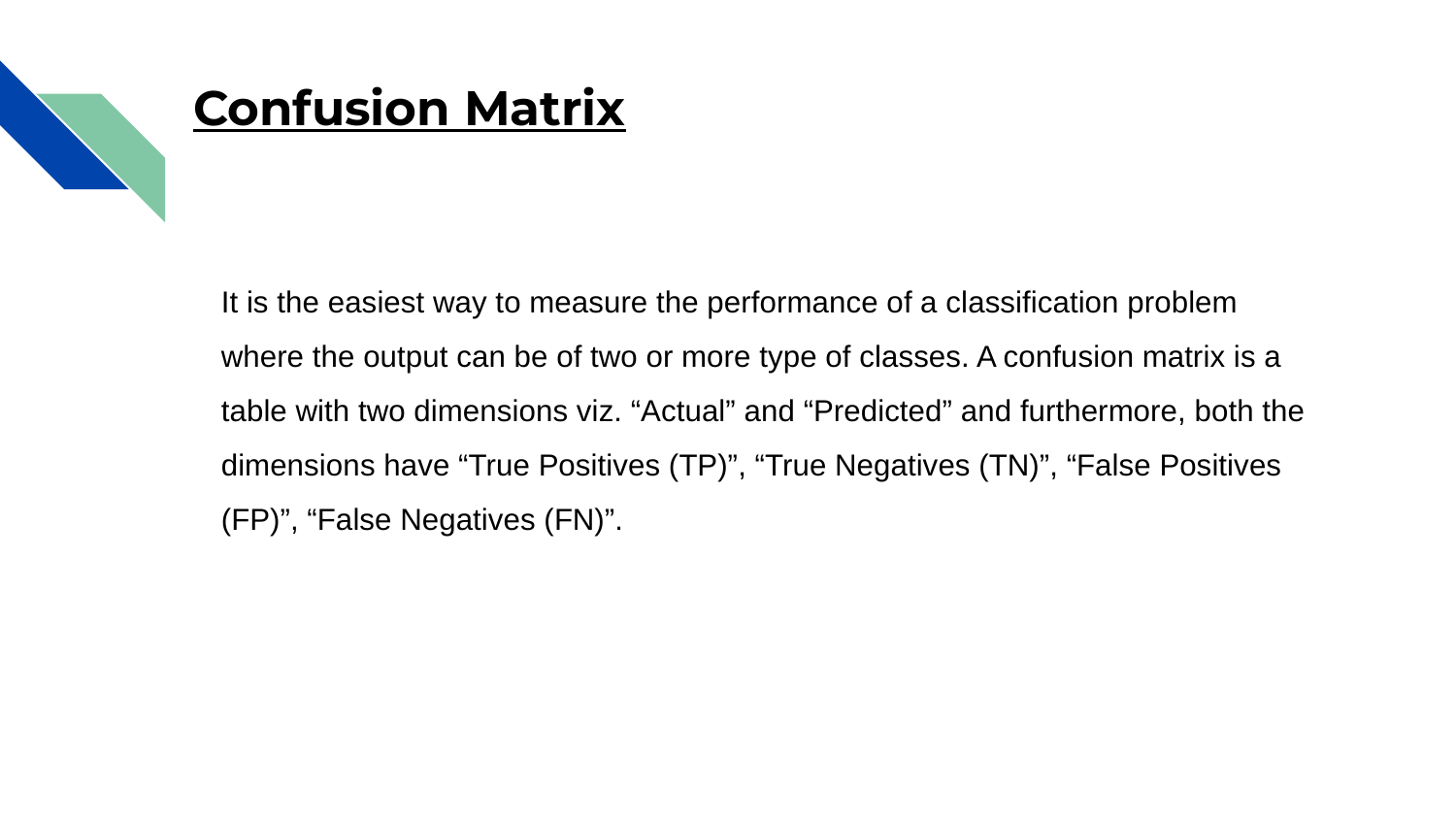

# Confusion Matrix
It is the easiest way to measure the performance of a classification problem where the output can be of two or more type of classes. A confusion matrix is a table with two dimensions viz. “Actual” and “Predicted” and furthermore, both the dimensions have “True Positives (TP)”, “True Negatives (TN)”, “False Positives (FP)”, “False Negatives (FN)”.